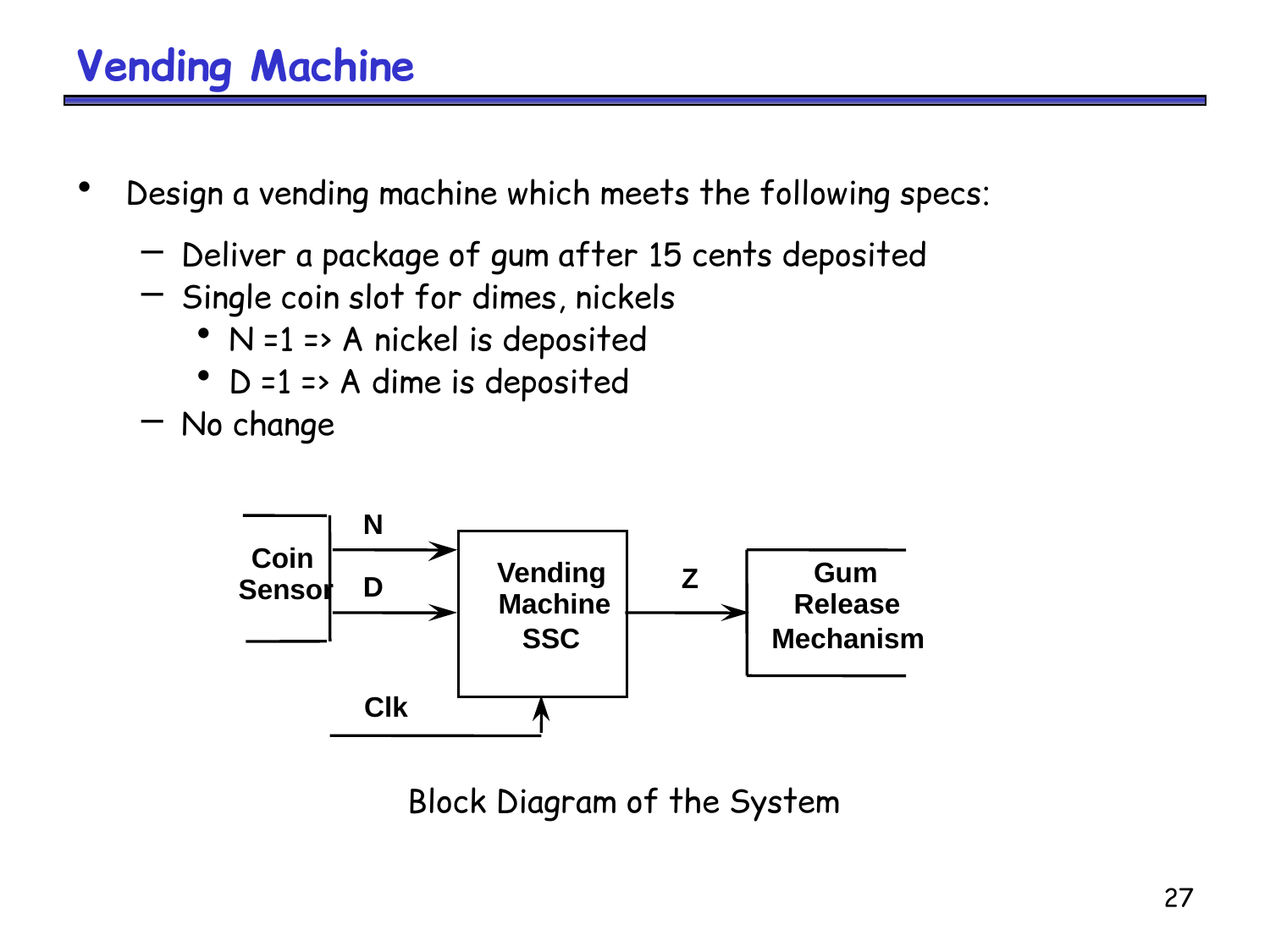

# Vending Machine

Design a vending machine which meets the following specs:

Deliver a package of gum after 15 cents deposited
Single coin slot for dimes, nickels
N =1 => A nickel is deposited
D =1 => A dime is deposited
No change

N

Coin

Vending
Gum
Z
D
Sensor
Machine
Release

SSC
Mechanism

Clk

Block Diagram of the System
27